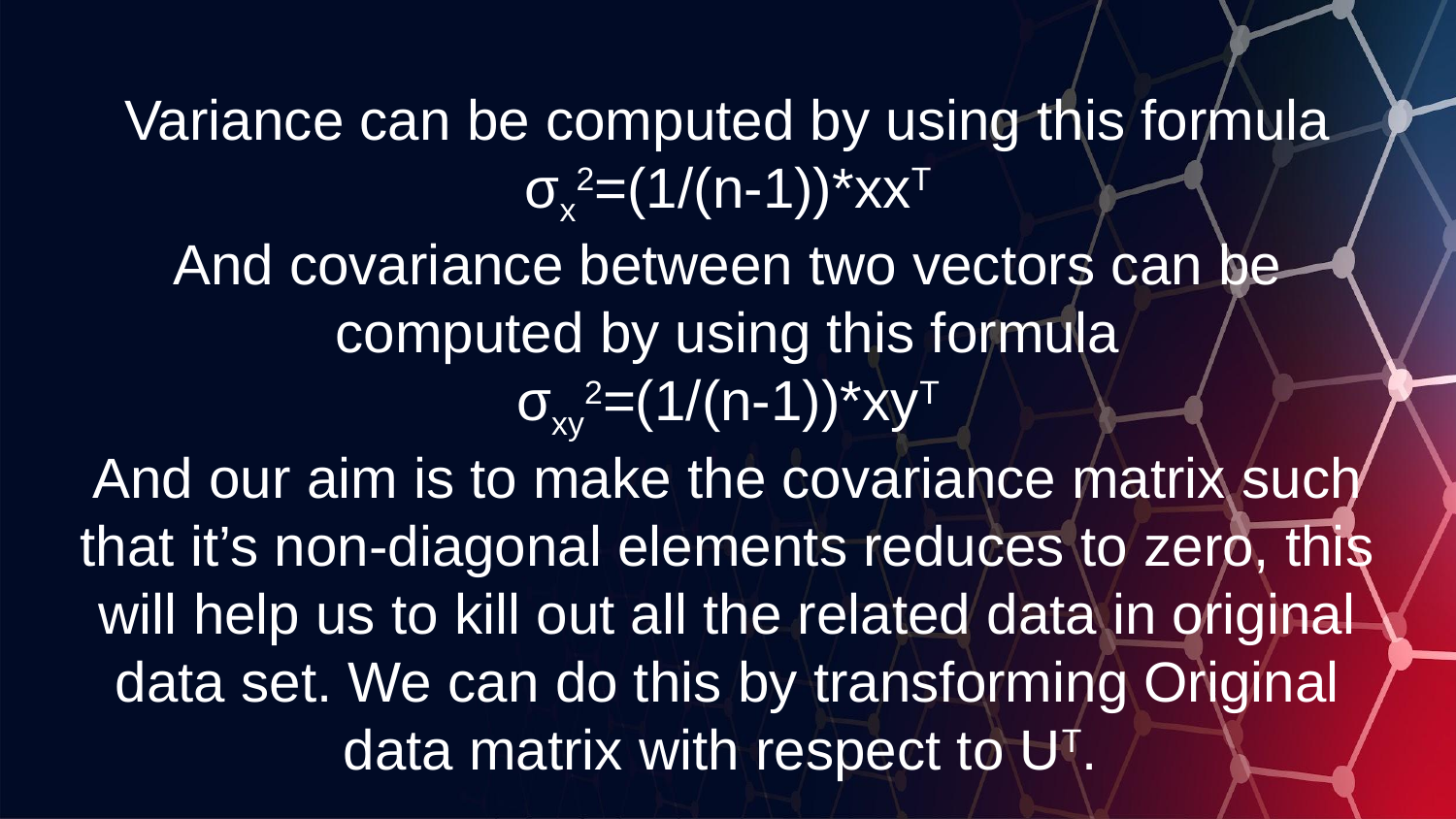

Variance can be computed by using this formula σx2=(1/(n-1))*xxT
And covariance between two vectors can be computed by using this formula
σxy2=(1/(n-1))*xyT
And our aim is to make the covariance matrix such that it’s non-diagonal elements reduces to zero, this will help us to kill out all the related data in original data set. We can do this by transforming Original data matrix with respect to UT.